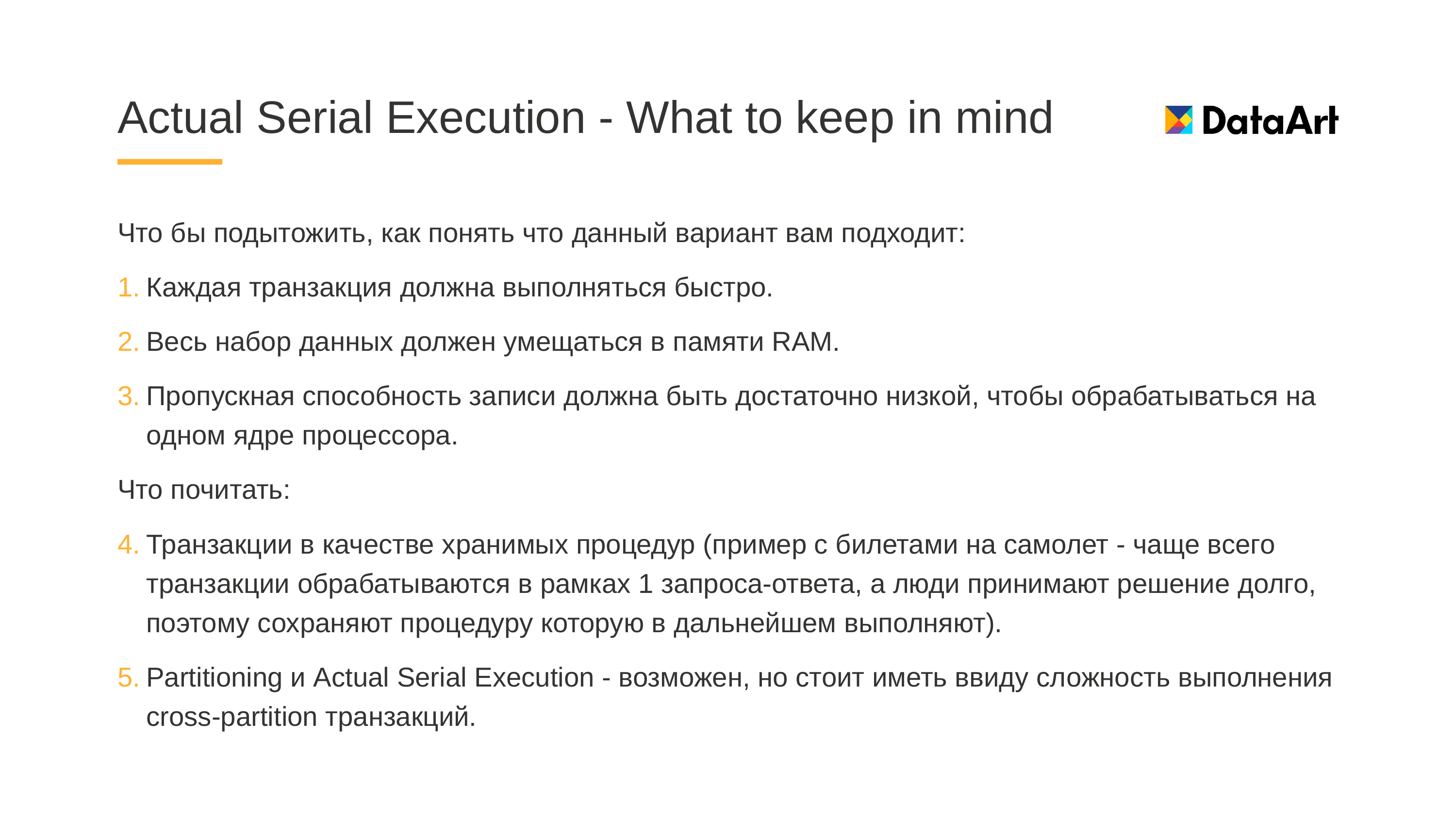

# Actual Serial Execution - What to keep in mind
Что бы подытожить, как понять что данный вариант вам подходит:
Каждая транзакция должна выполняться быстро.
Весь набор данных должен умещаться в памяти RAM.
Пропускная способность записи должна быть достаточно низкой, чтобы обрабатываться на одном ядре процессора.
Что почитать:
Транзакции в качестве хранимых процедур (пример с билетами на самолет - чаще всего транзакции обрабатываются в рамках 1 запроса-ответа, а люди принимают решение долго, поэтому сохраняют процедуру которую в дальнейшем выполняют).
Partitioning и Actual Serial Execution - возможен, но стоит иметь ввиду сложность выполнения сross-partition транзакций.